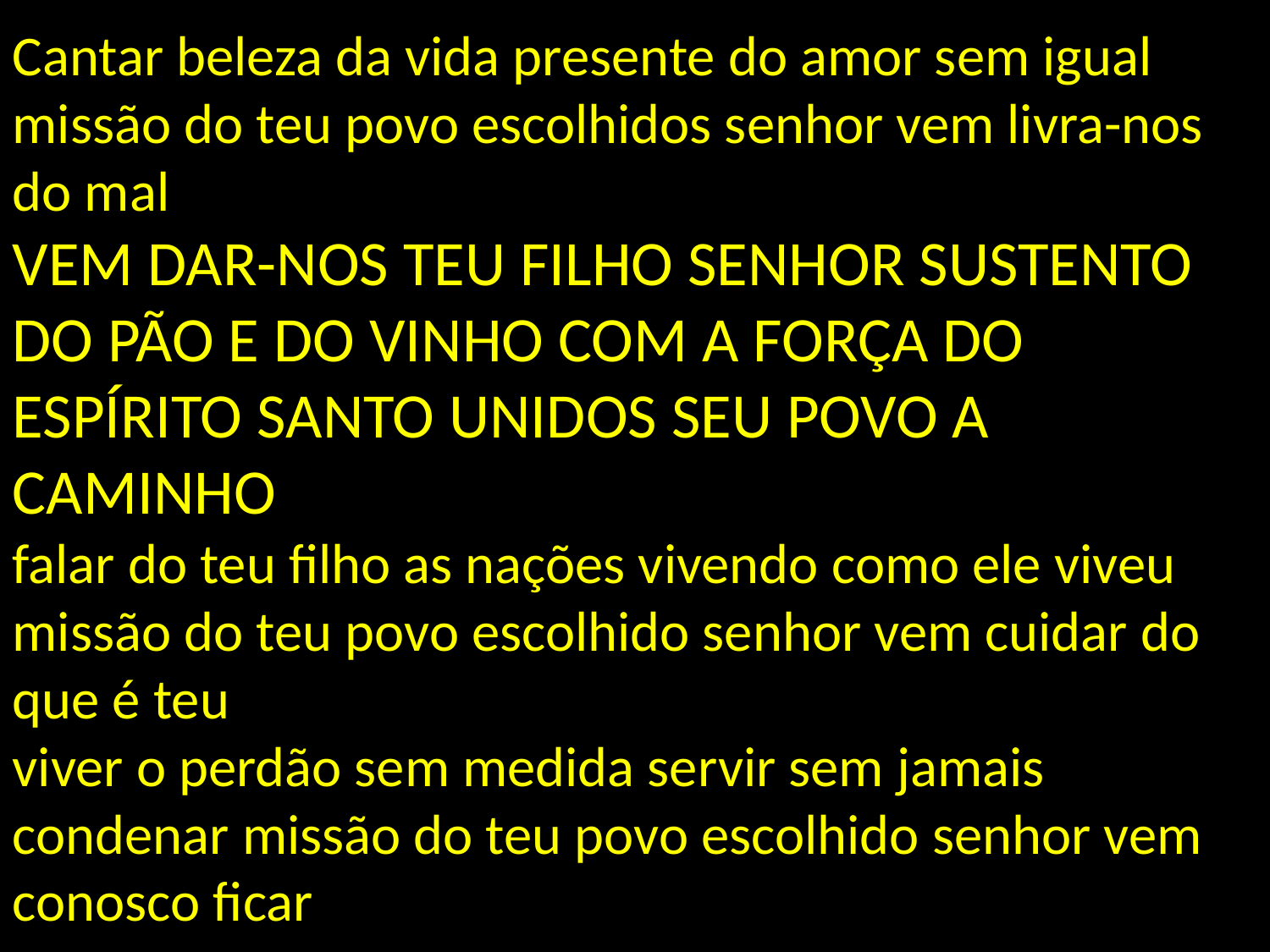

Cantar beleza da vida presente do amor sem igual
missão do teu povo escolhidos senhor vem livra-nos do mal
VEM DAR-NOS TEU FILHO SENHOR SUSTENTO DO PÃO E DO VINHO COM A FORÇA DO ESPÍRITO SANTO UNIDOS SEU POVO A CAMINHO
falar do teu filho as nações vivendo como ele viveu
missão do teu povo escolhido senhor vem cuidar do que é teu
viver o perdão sem medida servir sem jamais condenar missão do teu povo escolhido senhor vem conosco ficar